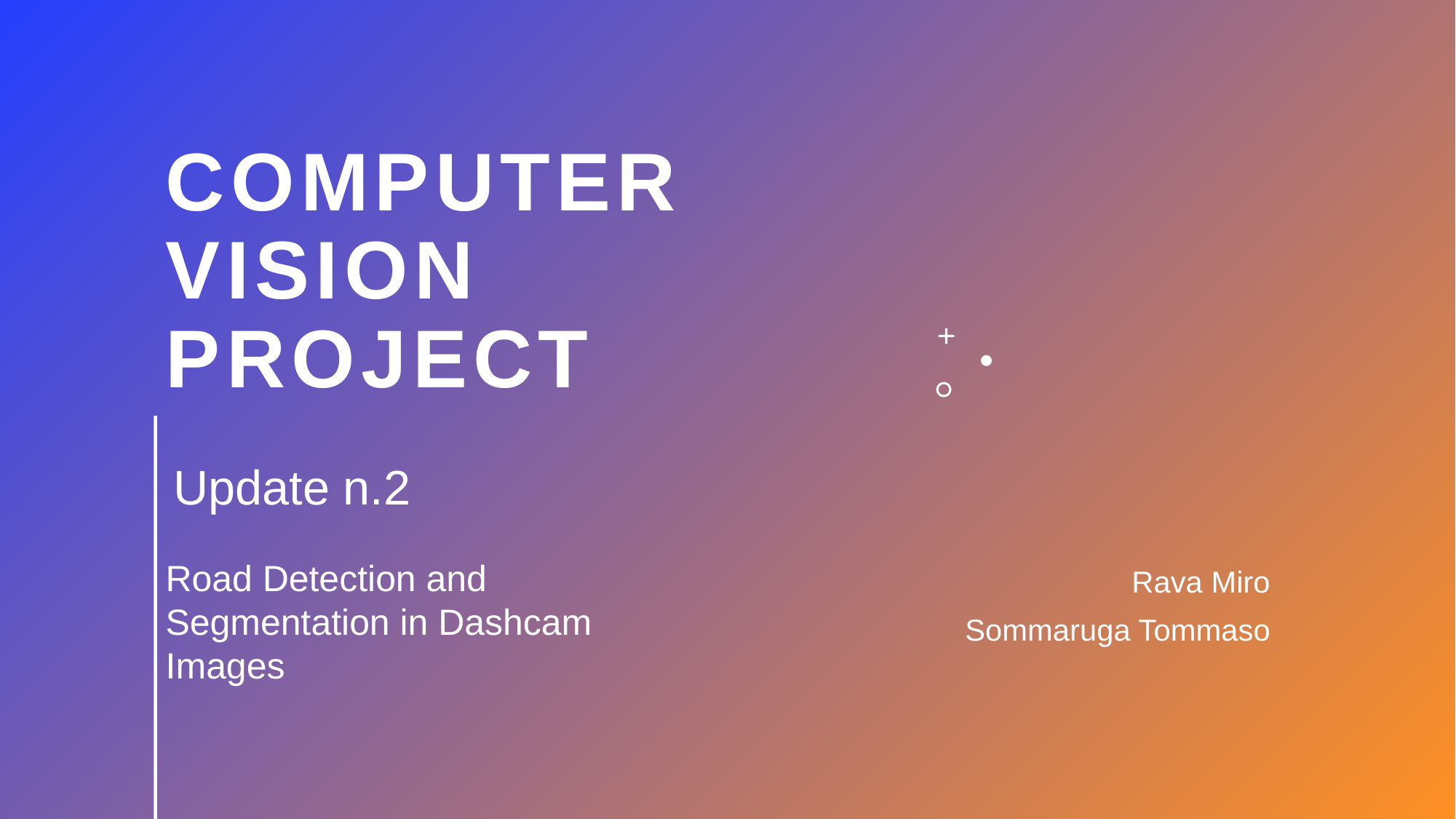

# Computer Vision Project
Update n.2
Road Detection and Segmentation in Dashcam Images
Rava Miro
Sommaruga Tommaso